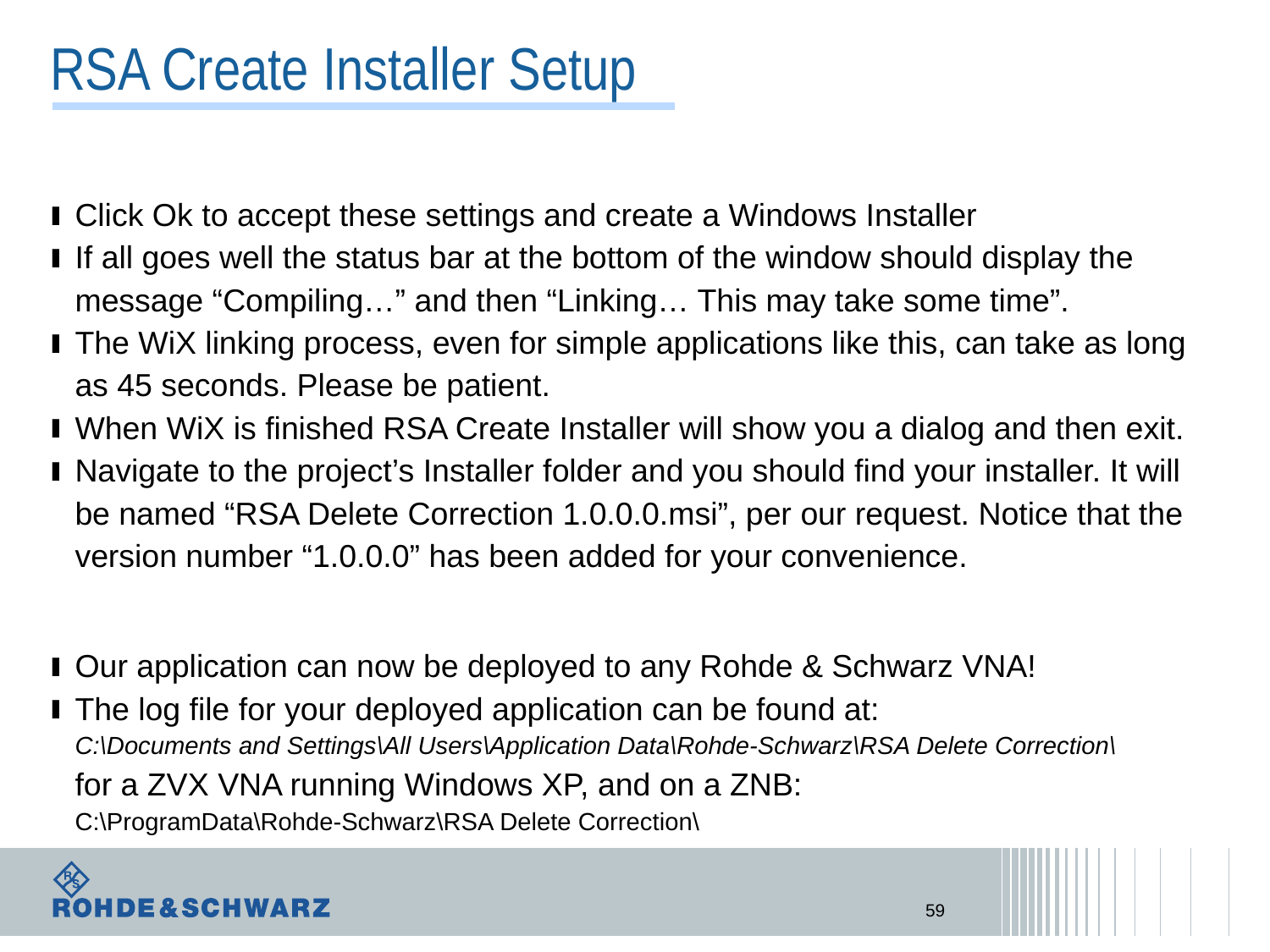

# RSA Create Installer Setup
Click Ok to accept these settings and create a Windows Installer
If all goes well the status bar at the bottom of the window should display the message “Compiling…” and then “Linking… This may take some time”.
The WiX linking process, even for simple applications like this, can take as long as 45 seconds. Please be patient.
When WiX is finished RSA Create Installer will show you a dialog and then exit.
Navigate to the project’s Installer folder and you should find your installer. It will be named “RSA Delete Correction 1.0.0.0.msi”, per our request. Notice that the version number “1.0.0.0” has been added for your convenience.

Our application can now be deployed to any Rohde & Schwarz VNA!
The log file for your deployed application can be found at:
C:\Documents and Settings\All Users\Application Data\Rohde-Schwarz\RSA Delete Correction\
for a ZVX VNA running Windows XP, and on a ZNB:
C:\ProgramData\Rohde-Schwarz\RSA Delete Correction\
59